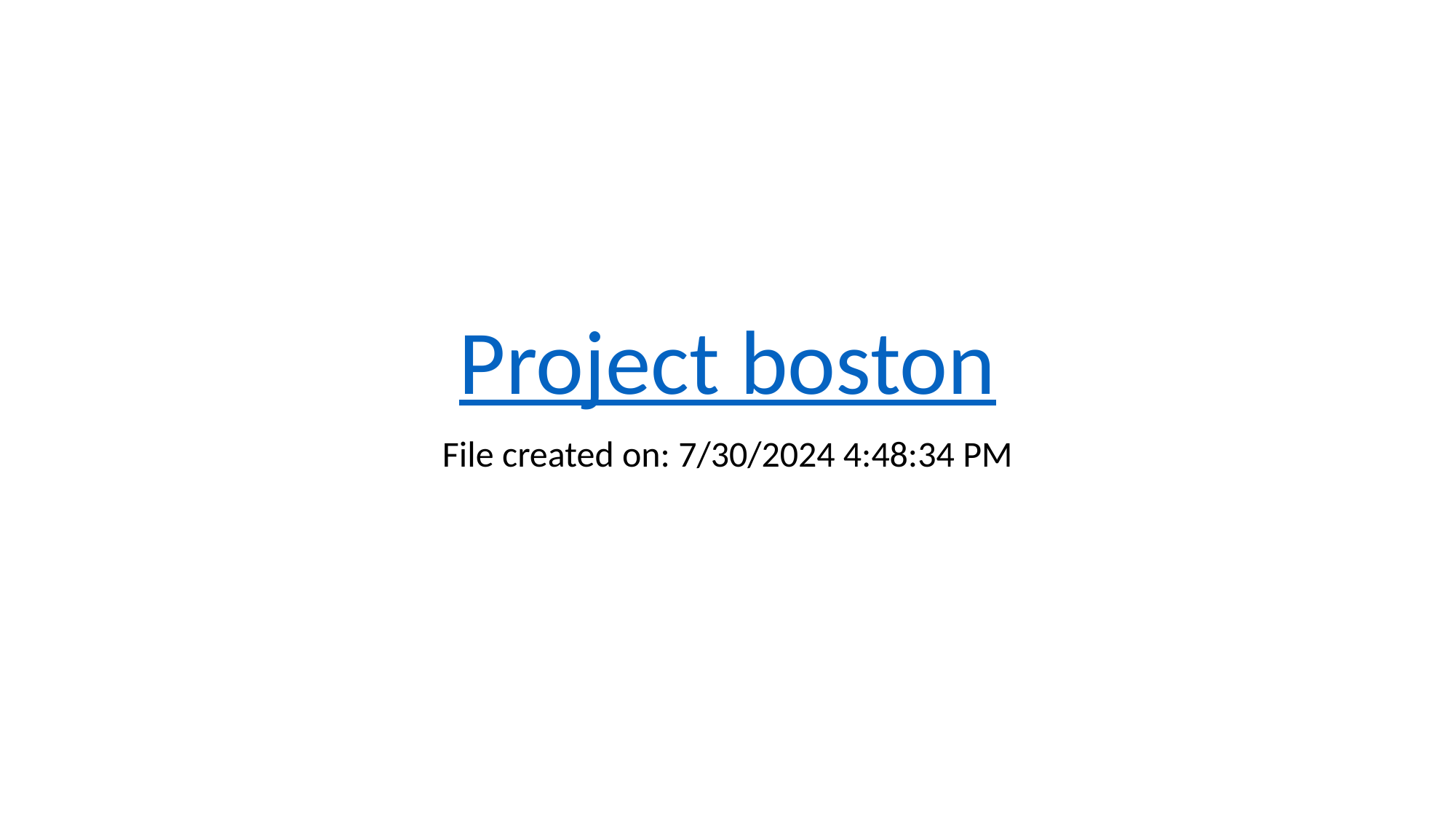

# Project boston
File created on: 7/30/2024 4:48:34 PM